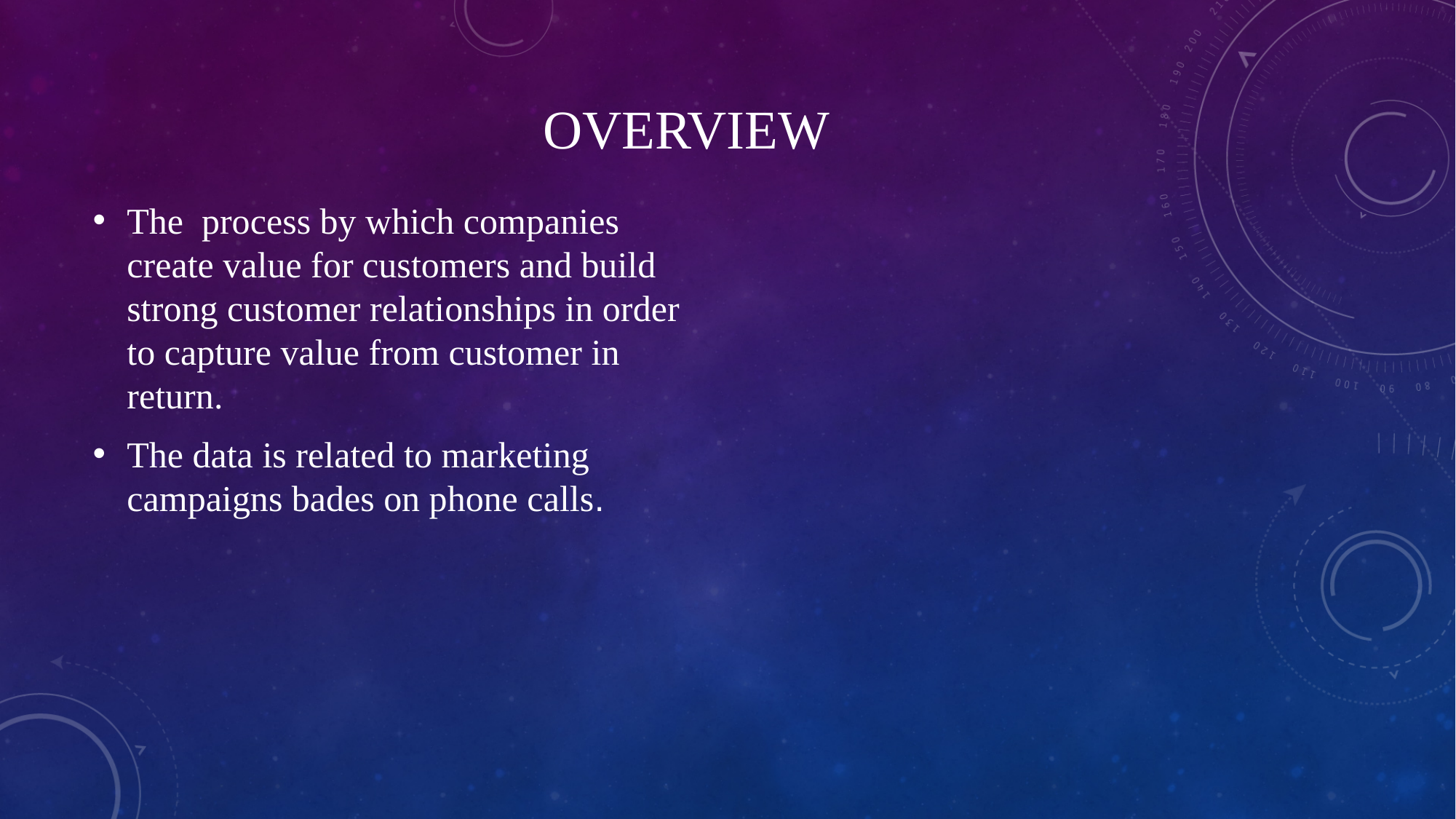

# Overview
The  process by which companies create value for customers and build strong customer relationships in order to capture value from customer in return.
The data is related to marketing campaigns bades on phone calls.